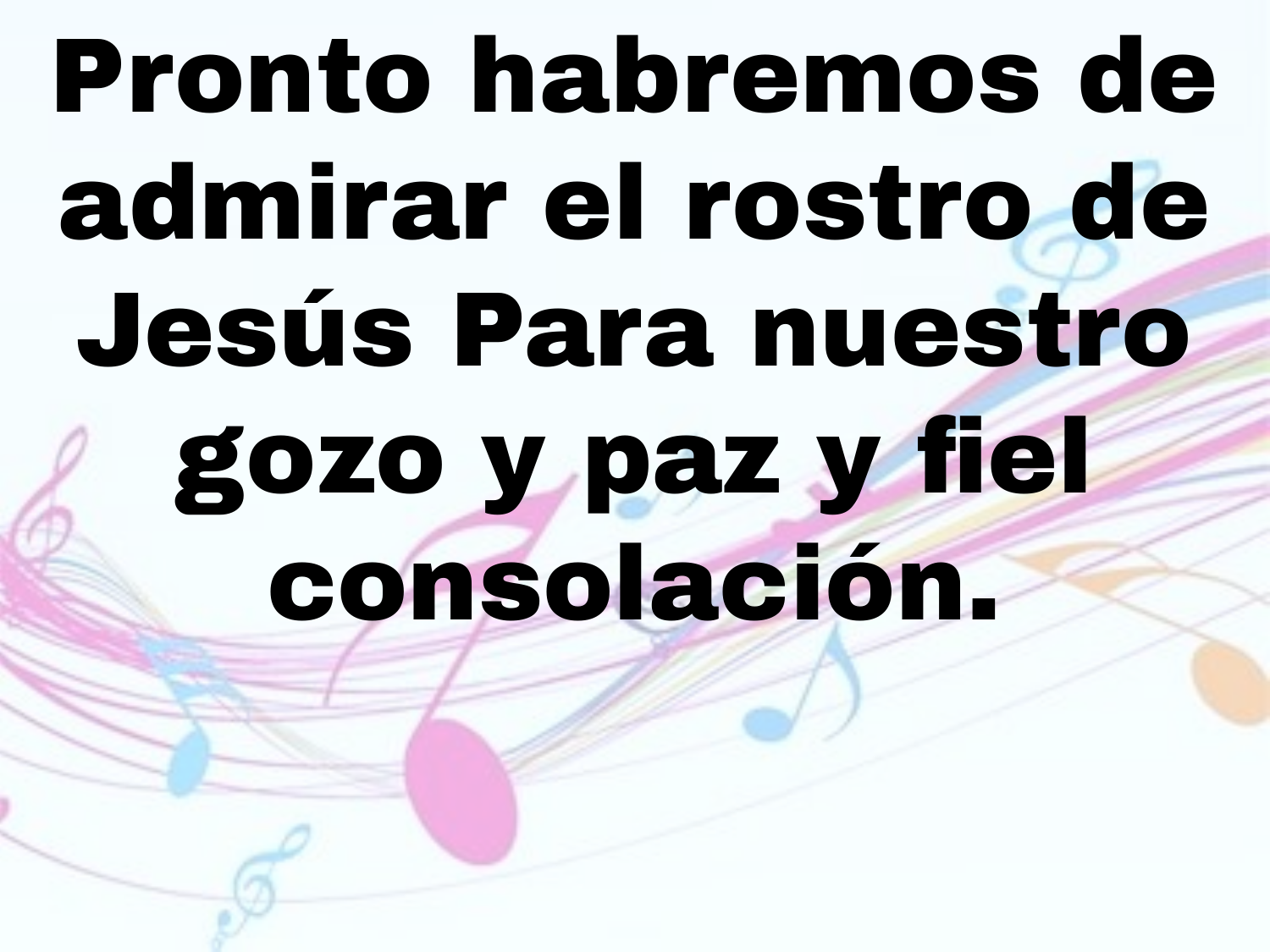

Pronto habremos de
admirar el rostro de Jesús Para nuestro gozo y paz y fiel
consolación.